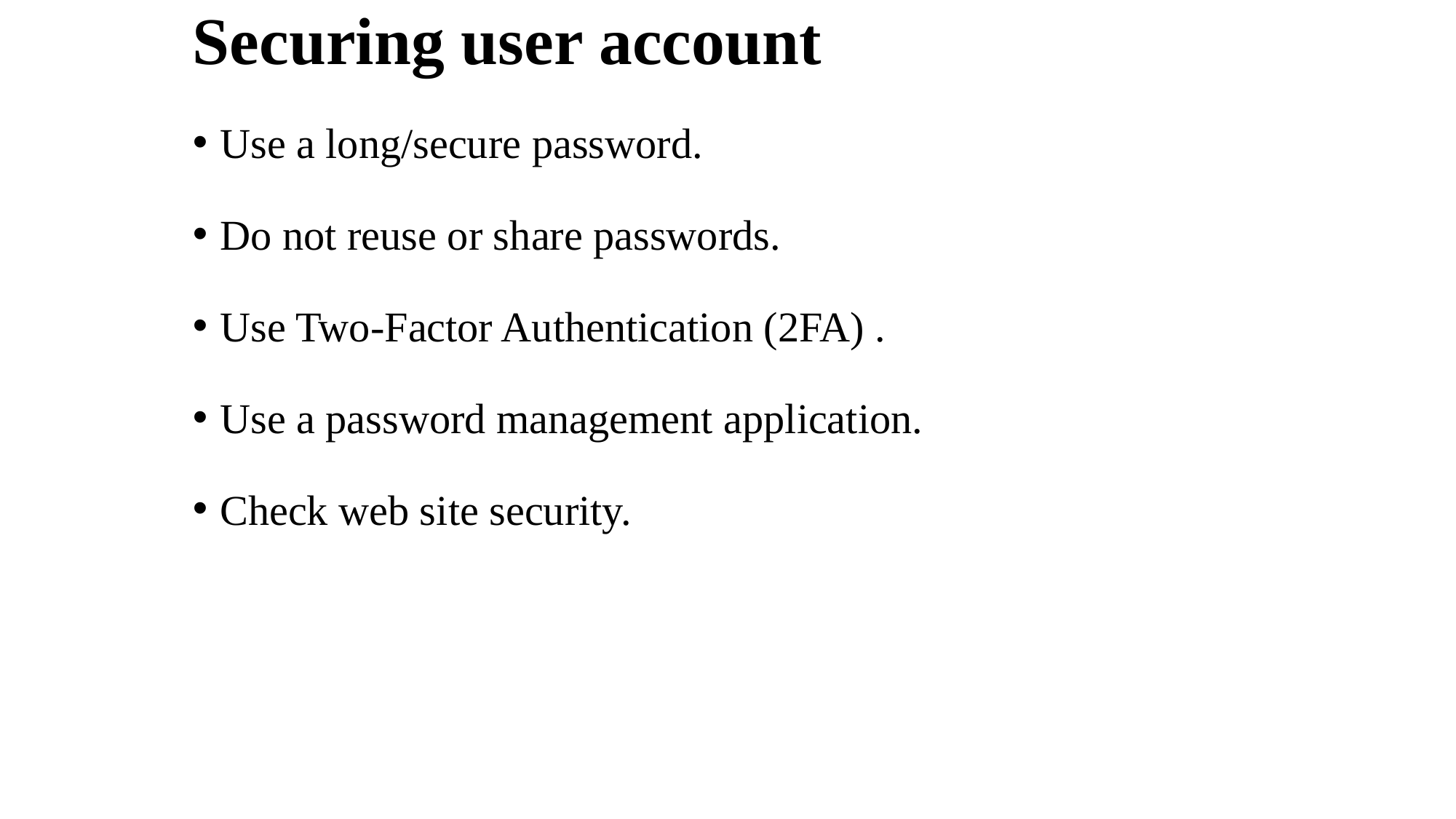

# Securing user account
Use a long/secure password.
Do not reuse or share passwords.
Use Two-Factor Authentication (2FA) .
Use a password management application.
Check web site security.